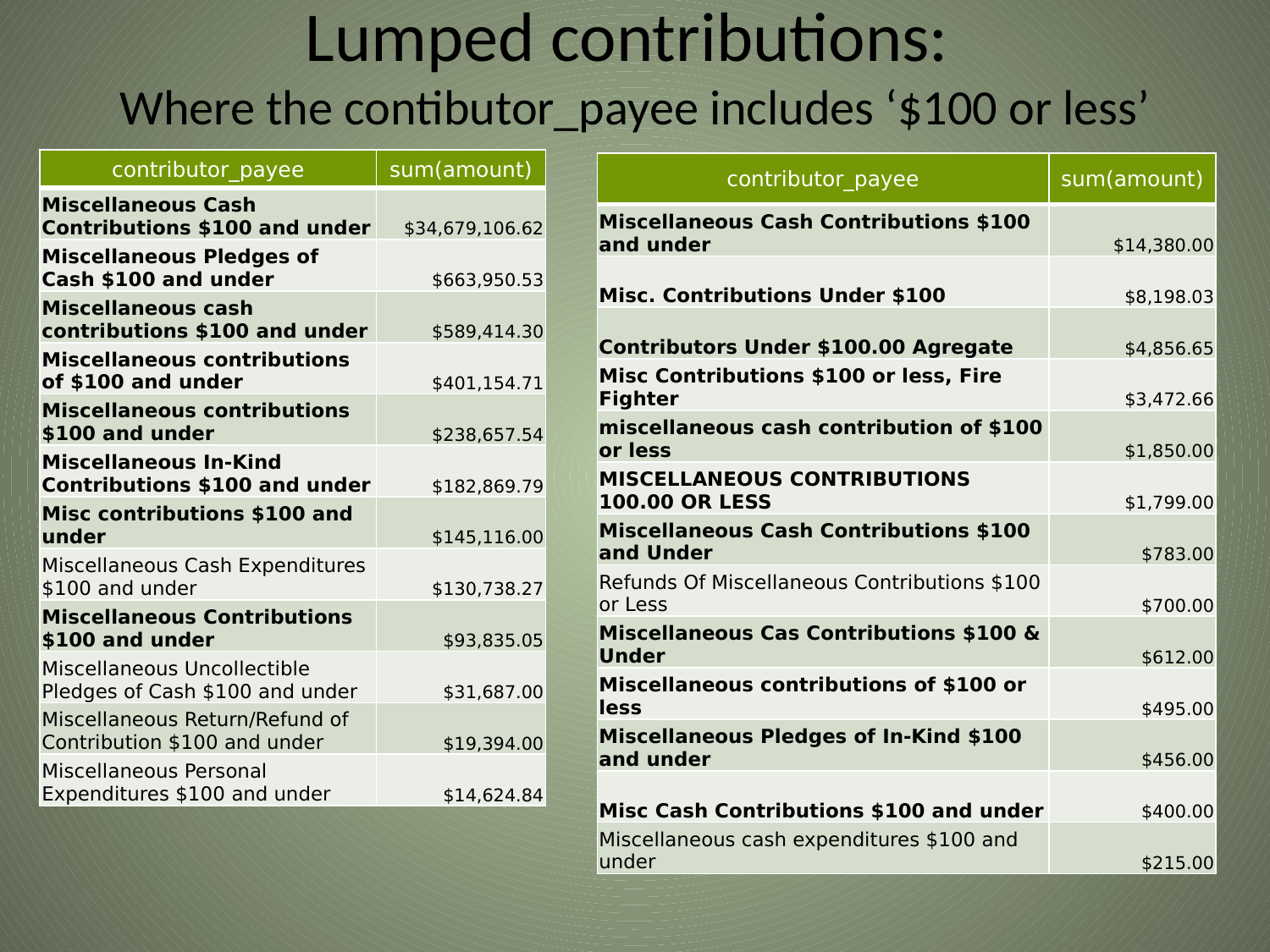

# Lumped contributions: Where the contibutor_payee includes ‘$100 or less’
| contributor\_payee | sum(amount) |
| --- | --- |
| Miscellaneous Cash Contributions $100 and under | $34,679,106.62 |
| Miscellaneous Pledges of Cash $100 and under | $663,950.53 |
| Miscellaneous cash contributions $100 and under | $589,414.30 |
| Miscellaneous contributions of $100 and under | $401,154.71 |
| Miscellaneous contributions $100 and under | $238,657.54 |
| Miscellaneous In-Kind Contributions $100 and under | $182,869.79 |
| Misc contributions $100 and under | $145,116.00 |
| Miscellaneous Cash Expenditures $100 and under | $130,738.27 |
| Miscellaneous Contributions $100 and under | $93,835.05 |
| Miscellaneous Uncollectible Pledges of Cash $100 and under | $31,687.00 |
| Miscellaneous Return/Refund of Contribution $100 and under | $19,394.00 |
| Miscellaneous Personal Expenditures $100 and under | $14,624.84 |
| contributor\_payee | sum(amount) |
| --- | --- |
| Miscellaneous Cash Contributions $100 and under | $14,380.00 |
| Misc. Contributions Under $100 | $8,198.03 |
| Contributors Under $100.00 Agregate | $4,856.65 |
| Misc Contributions $100 or less, Fire Fighter | $3,472.66 |
| miscellaneous cash contribution of $100 or less | $1,850.00 |
| MISCELLANEOUS CONTRIBUTIONS 100.00 OR LESS | $1,799.00 |
| Miscellaneous Cash Contributions $100 and Under | $783.00 |
| Refunds Of Miscellaneous Contributions $100 or Less | $700.00 |
| Miscellaneous Cas Contributions $100 & Under | $612.00 |
| Miscellaneous contributions of $100 or less | $495.00 |
| Miscellaneous Pledges of In-Kind $100 and under | $456.00 |
| Misc Cash Contributions $100 and under | $400.00 |
| Miscellaneous cash expenditures $100 and under | $215.00 |